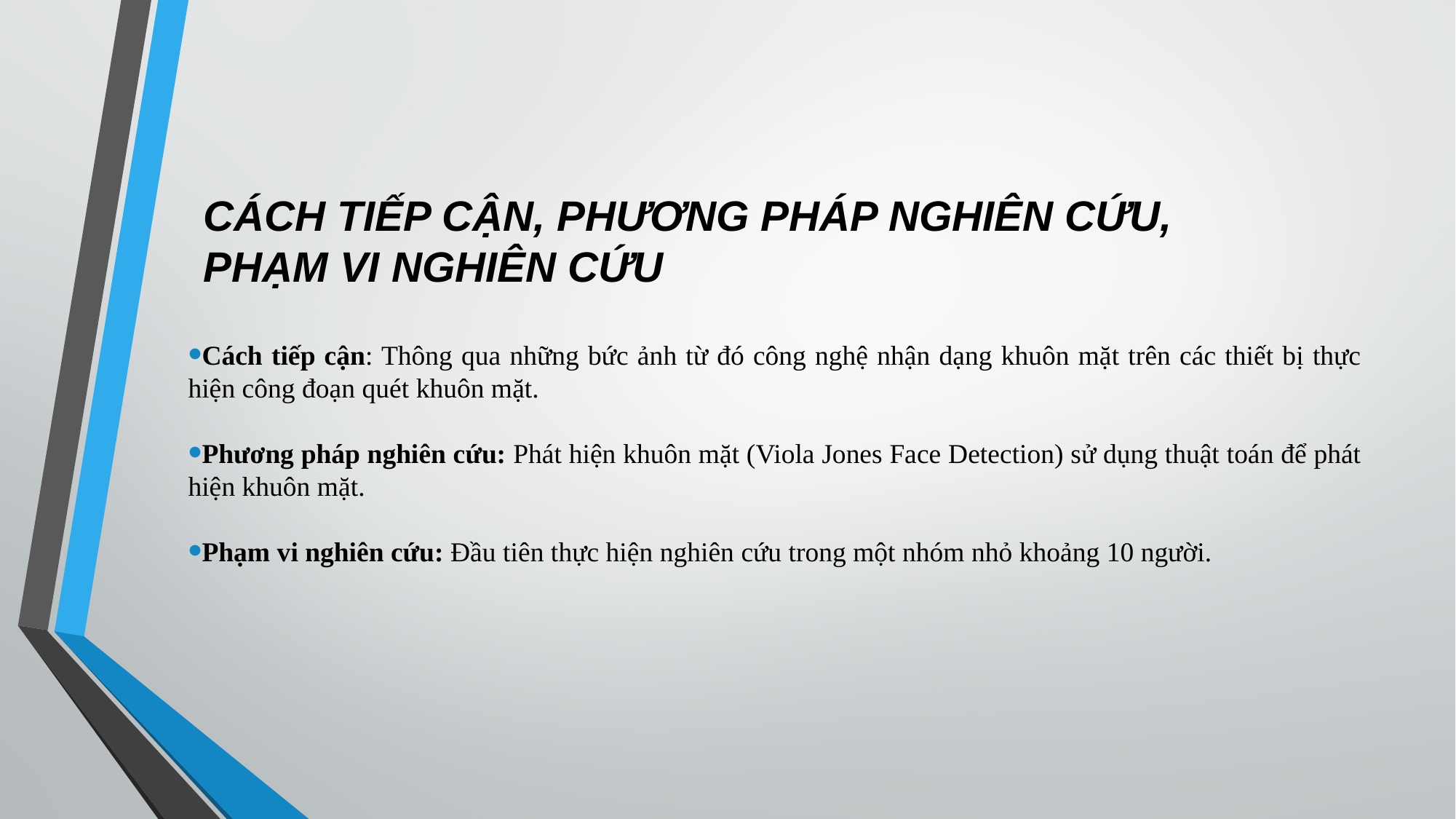

# CÁCH TIẾP CẬN, PHƯƠNG PHÁP NGHIÊN CỨU, PHẠM VI NGHIÊN CỨU
Cách tiếp cận: Thông qua những bức ảnh từ đó công nghệ nhận dạng khuôn mặt trên các thiết bị thực hiện công đoạn quét khuôn mặt.

Phương pháp nghiên cứu: Phát hiện khuôn mặt (Viola Jones Face Detection) sử dụng thuật toán để phát hiện khuôn mặt.

Phạm vi nghiên cứu: Đầu tiên thực hiện nghiên cứu trong một nhóm nhỏ khoảng 10 người.